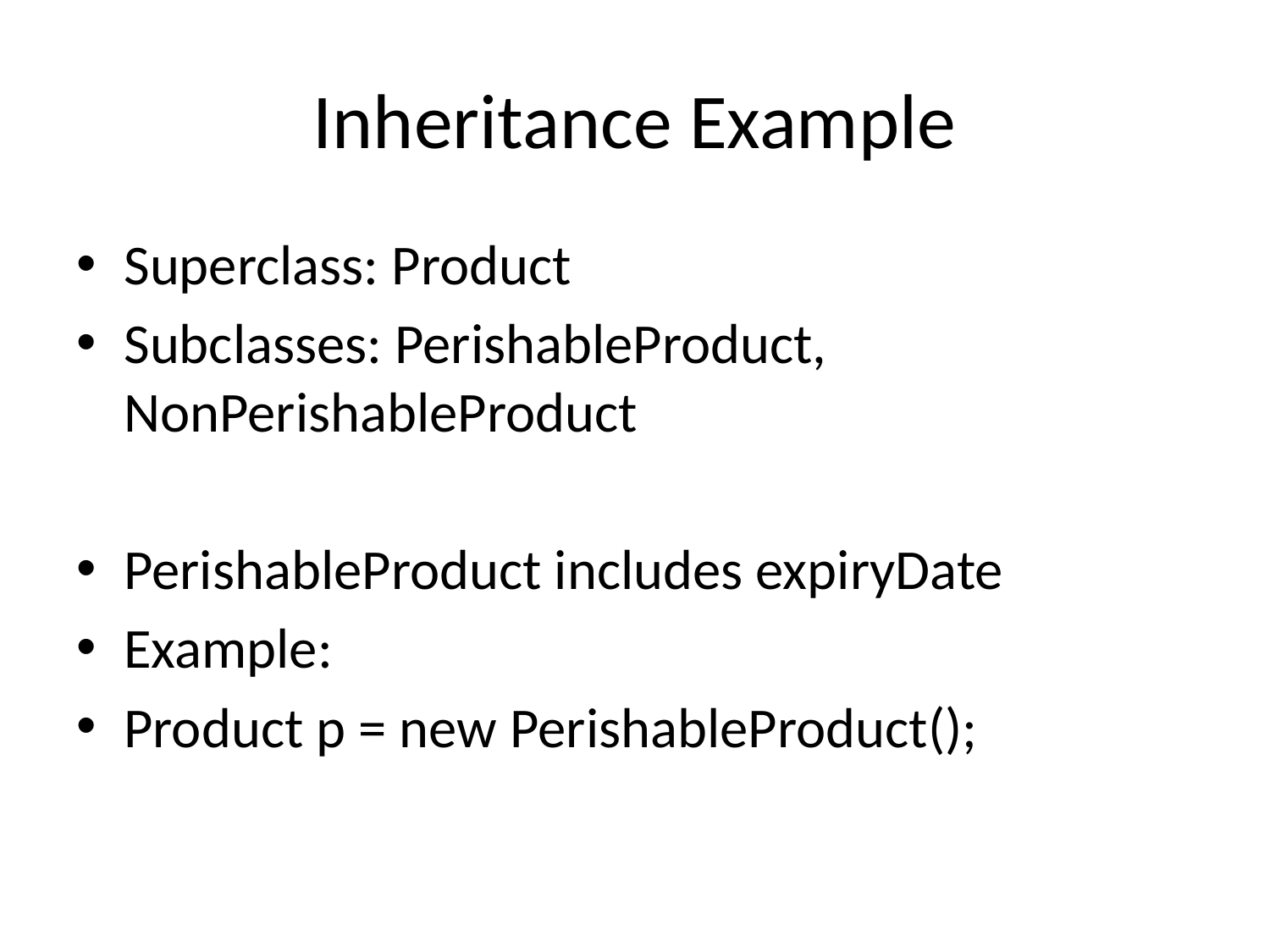

# Inheritance Example
Superclass: Product
Subclasses: PerishableProduct, NonPerishableProduct

PerishableProduct includes expiryDate
Example:
Product p = new PerishableProduct();